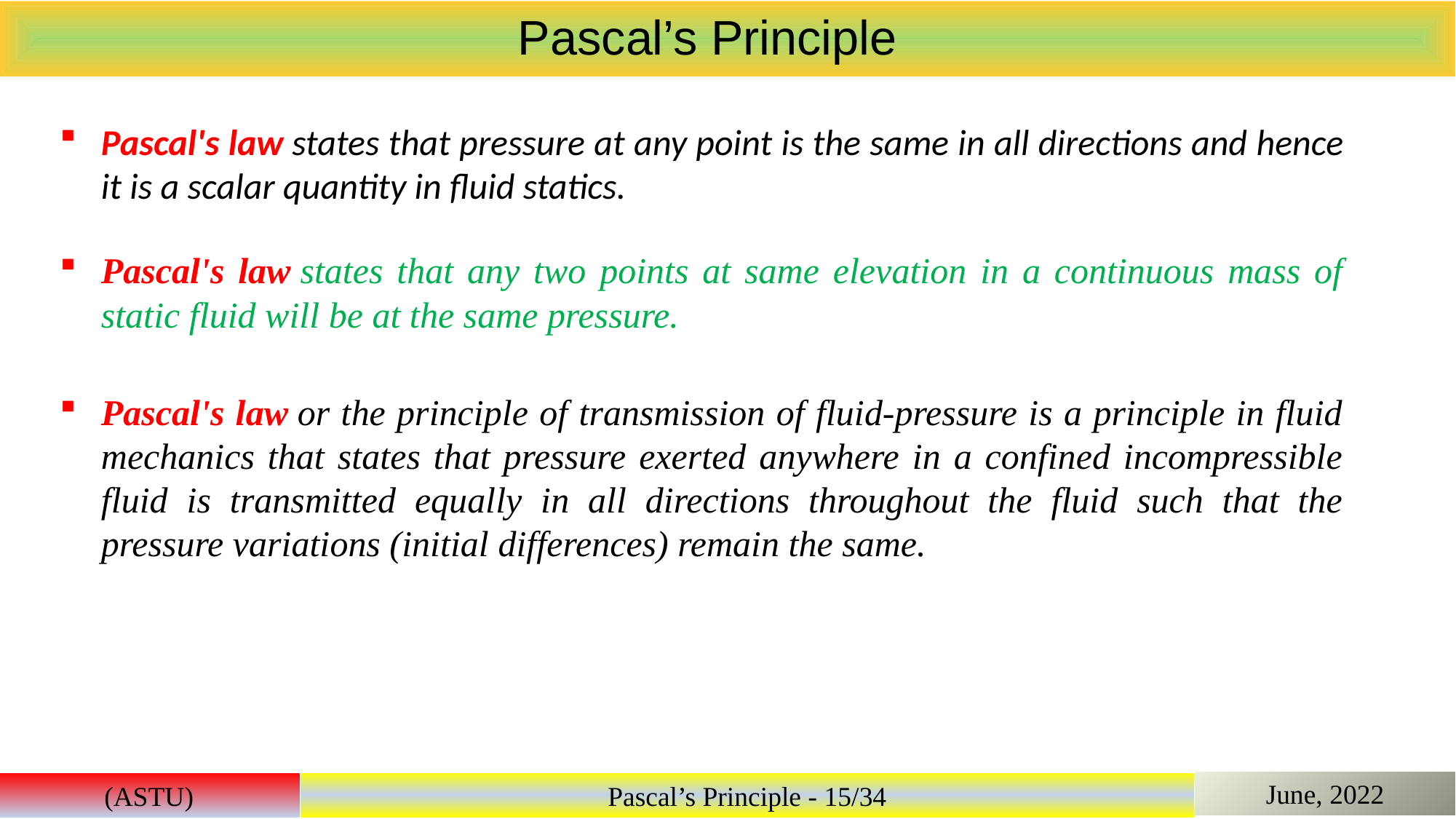

Pascal’s Principle
Pascal's law states that pressure at any point is the same in all directions and hence it is a scalar quantity in fluid statics.
Pascal's law states that any two points at same elevation in a continuous mass of static fluid will be at the same pressure.
Pascal's law or the principle of transmission of fluid-pressure is a principle in fluid mechanics that states that pressure exerted anywhere in a confined incompressible fluid is transmitted equally in all directions throughout the fluid such that the pressure variations (initial differences) remain the same.
June, 2022
(ASTU)
Pascal’s Principle - 15/34